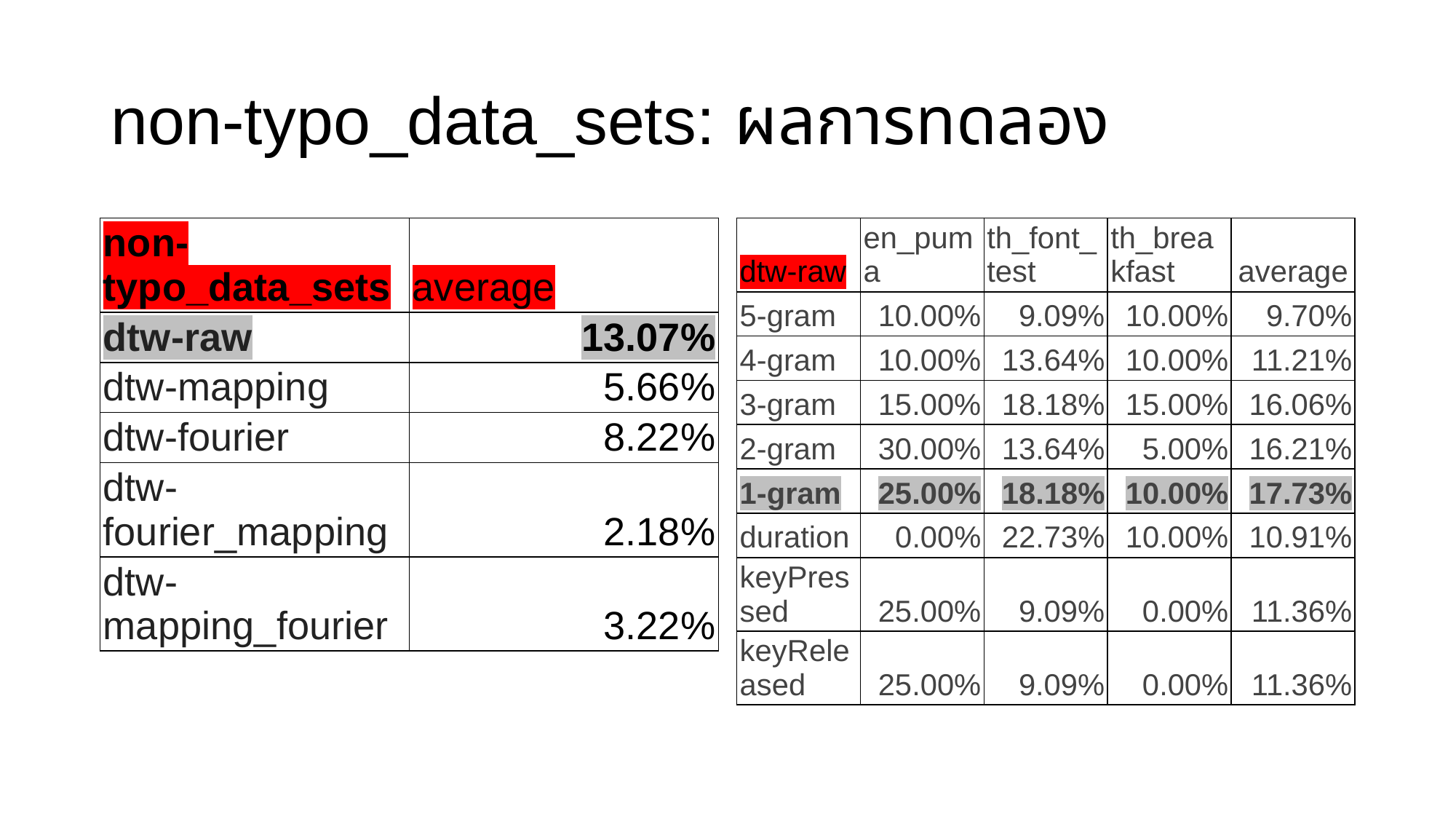

# non-typo_data_sets: ผลการทดลอง
| non-typo\_data\_sets | average |
| --- | --- |
| dtw-raw | 13.07% |
| dtw-mapping | 5.66% |
| dtw-fourier | 8.22% |
| dtw-fourier\_mapping | 2.18% |
| dtw-mapping\_fourier | 3.22% |
| dtw-raw | en\_puma | th\_font\_test | th\_breakfast | average |
| --- | --- | --- | --- | --- |
| 5-gram | 10.00% | 9.09% | 10.00% | 9.70% |
| 4-gram | 10.00% | 13.64% | 10.00% | 11.21% |
| 3-gram | 15.00% | 18.18% | 15.00% | 16.06% |
| 2-gram | 30.00% | 13.64% | 5.00% | 16.21% |
| 1-gram | 25.00% | 18.18% | 10.00% | 17.73% |
| duration | 0.00% | 22.73% | 10.00% | 10.91% |
| keyPressed | 25.00% | 9.09% | 0.00% | 11.36% |
| keyReleased | 25.00% | 9.09% | 0.00% | 11.36% |